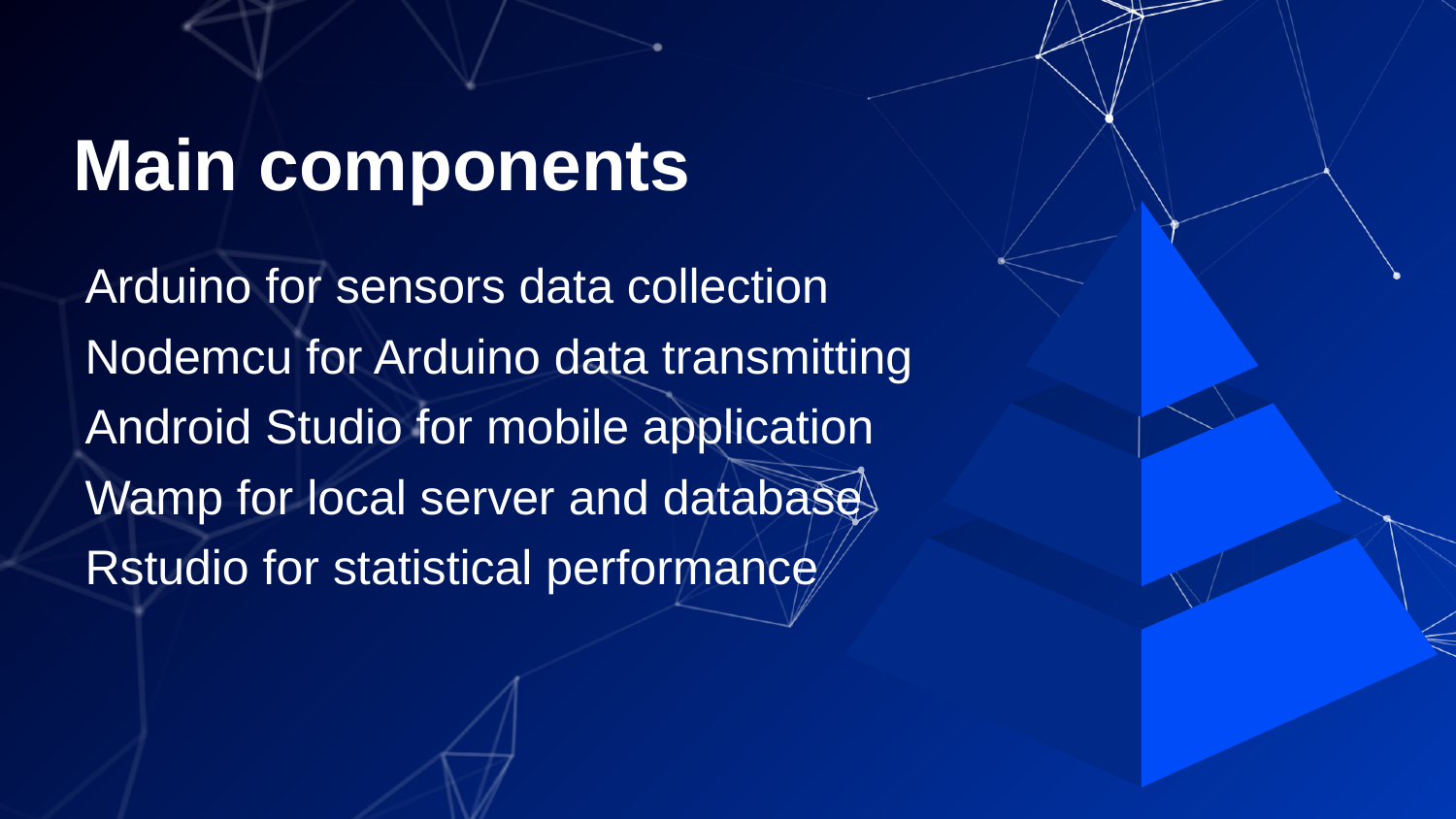

# Main components

Arduino for sensors data collection
Nodemcu for Arduino data transmitting
Android Studio for mobile application
Wamp for local server and database
Rstudio for statistical performance

10